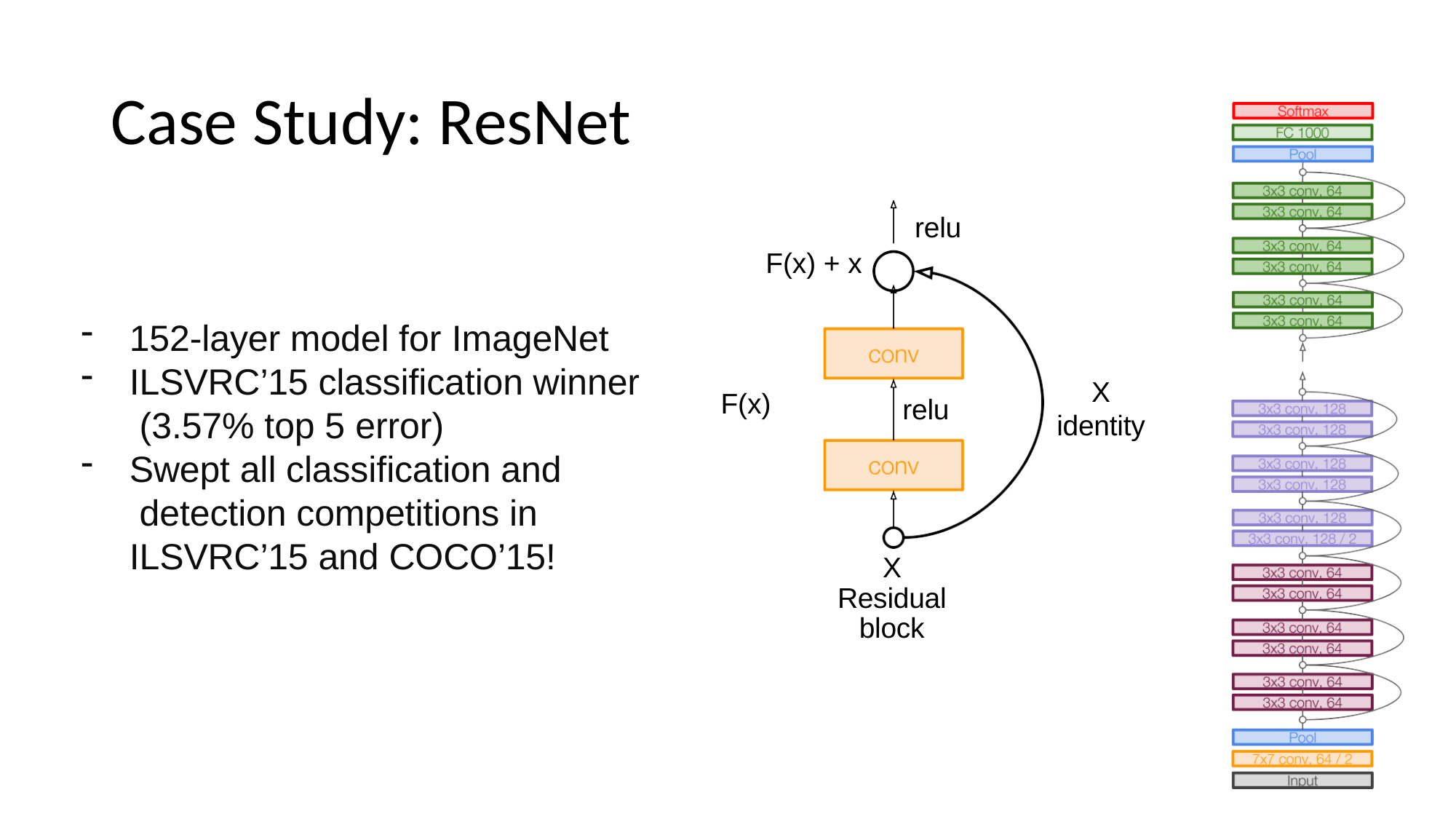

# Case Study: ResNet

relu
F(x) + x
152-layer model for ImageNet
ILSVRC’15 classification winner  (3.57% top 5 error)
Swept all classification and  detection competitions in  ILSVRC’15 and COCO’15!
X
identity
F(x)
relu
X
Residual block